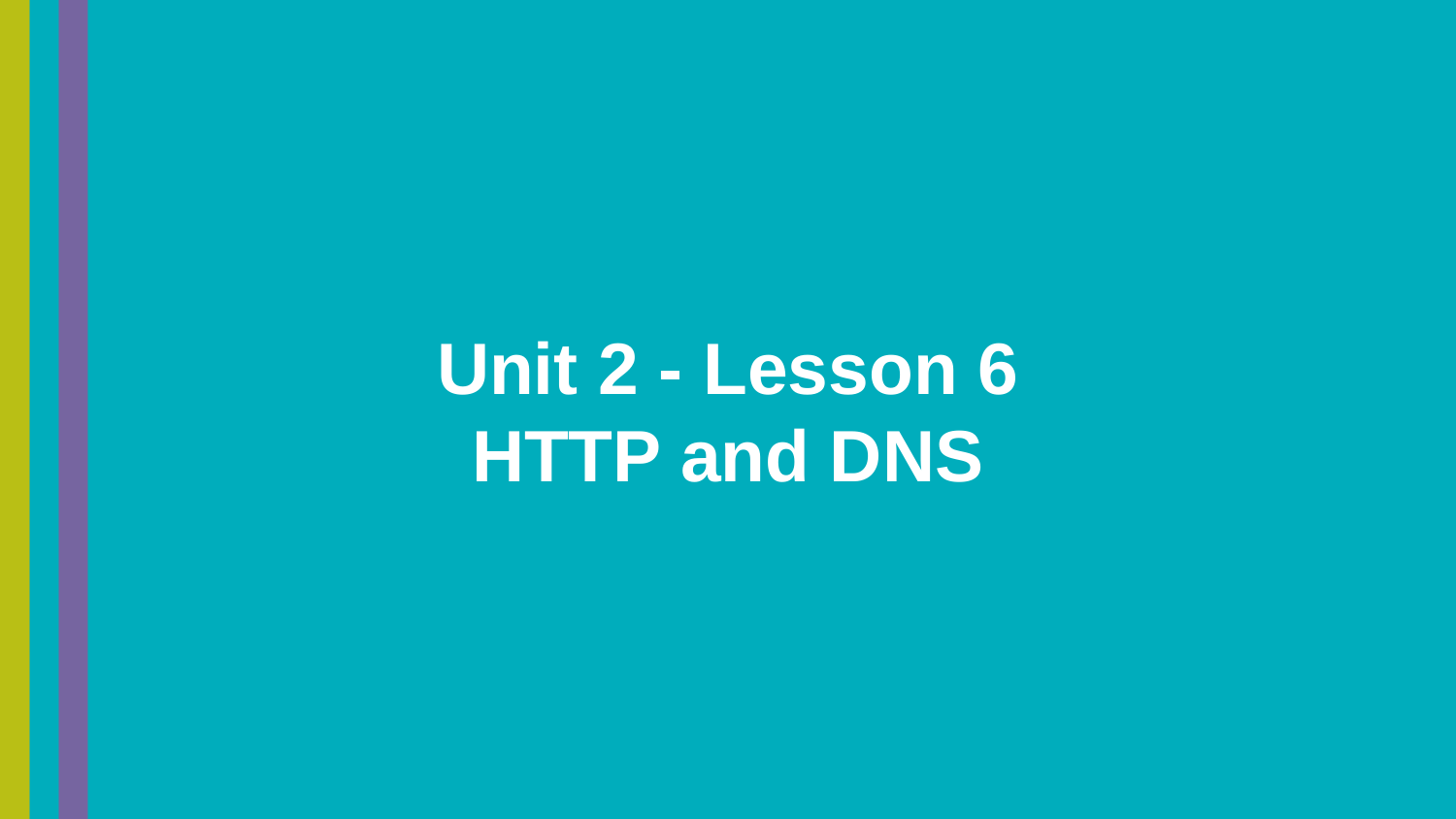

Unit 2 - Lesson 6
HTTP and DNS